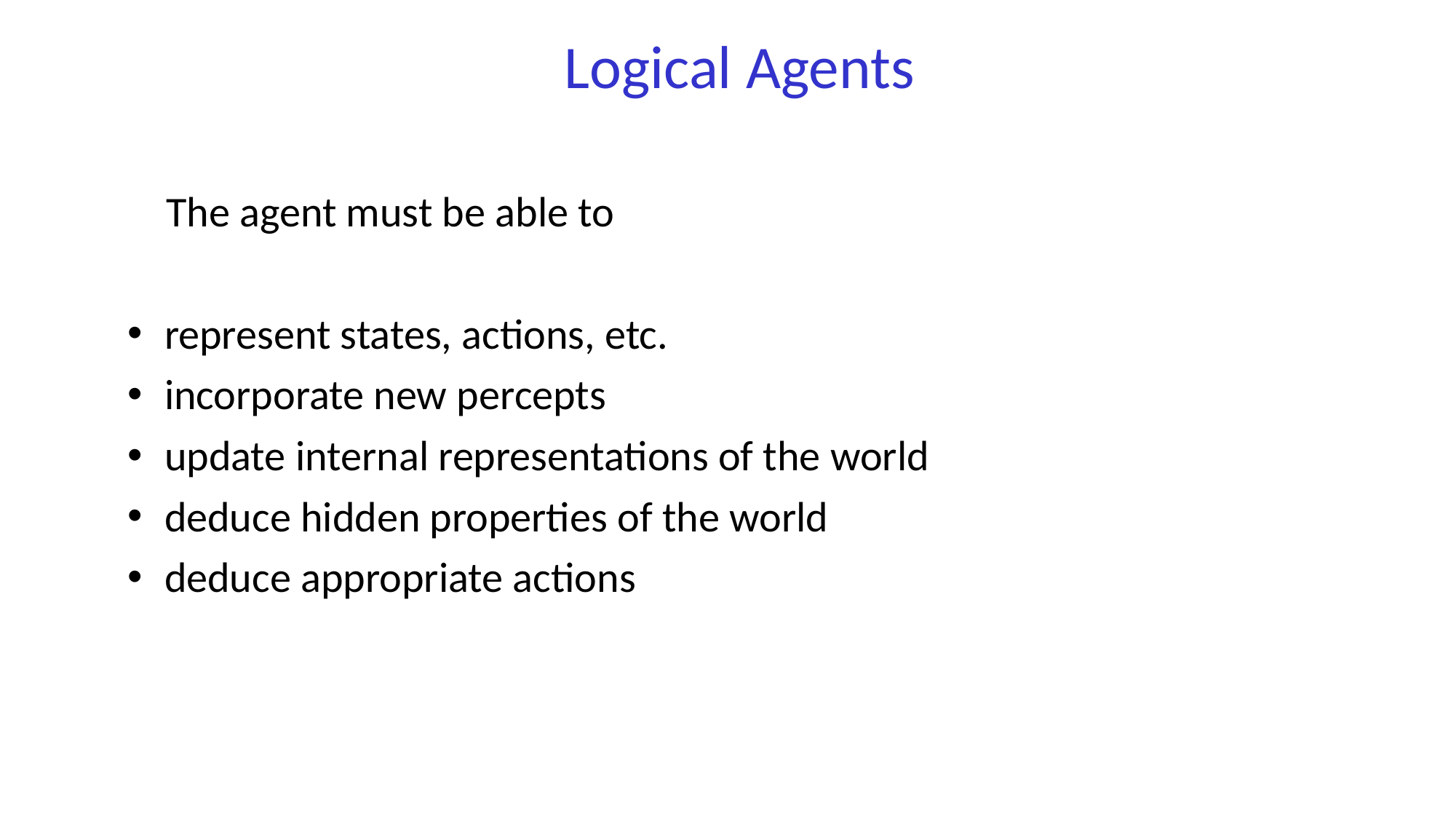

# Logical Agents
    The agent must be able to

 represent states, actions, etc.
 incorporate new percepts
 update internal representations of the world
 deduce hidden properties of the world
 deduce appropriate actions